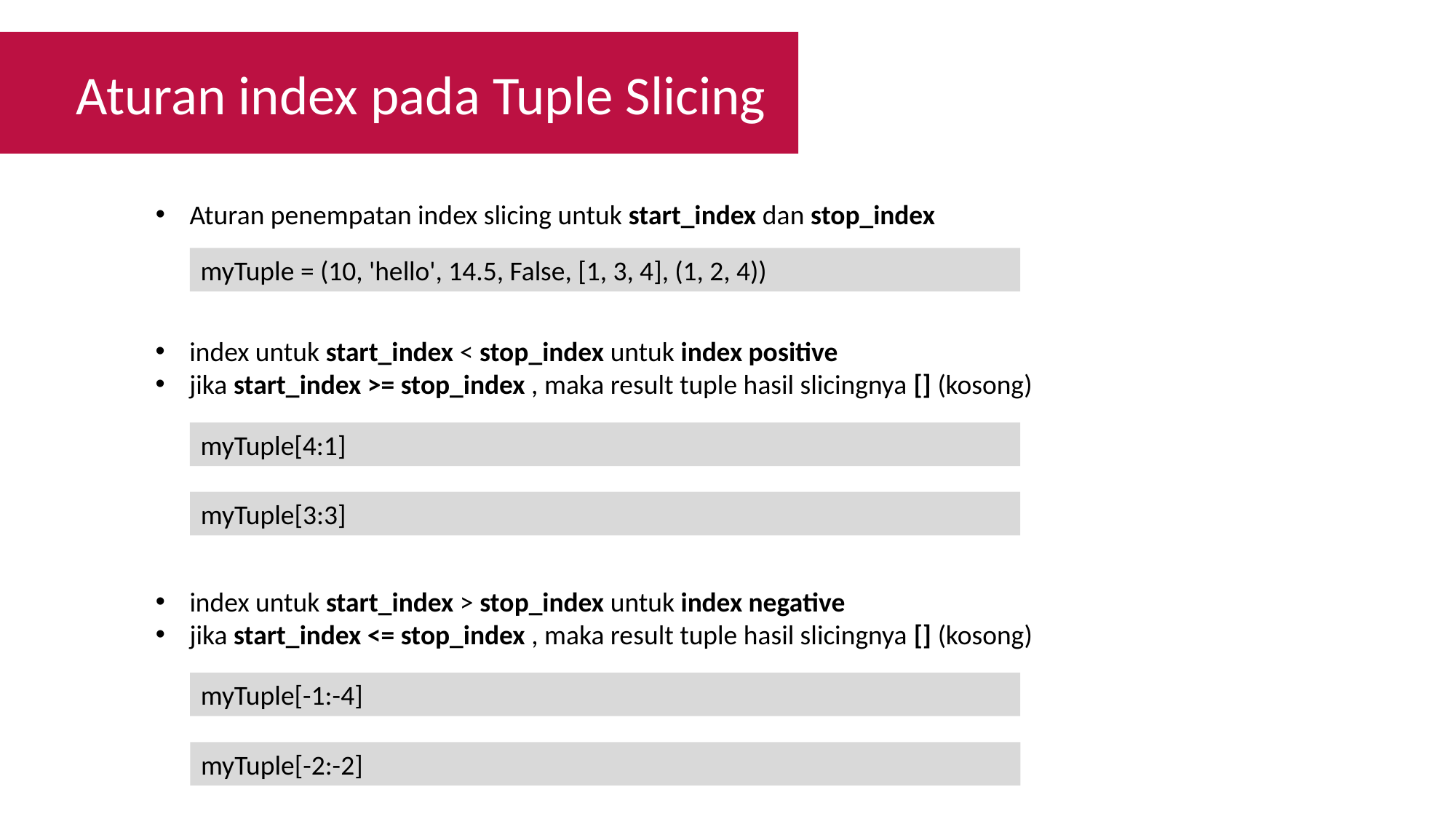

Aturan index pada Tuple Slicing
Aturan penempatan index slicing untuk start_index dan stop_index
myTuple = (10, 'hello', 14.5, False, [1, 3, 4], (1, 2, 4))
index untuk start_index < stop_index untuk index positive
jika start_index >= stop_index , maka result tuple hasil slicingnya [] (kosong)
myTuple[4:1]
myTuple[3:3]
index untuk start_index > stop_index untuk index negative
jika start_index <= stop_index , maka result tuple hasil slicingnya [] (kosong)
myTuple[-1:-4]
myTuple[-2:-2]